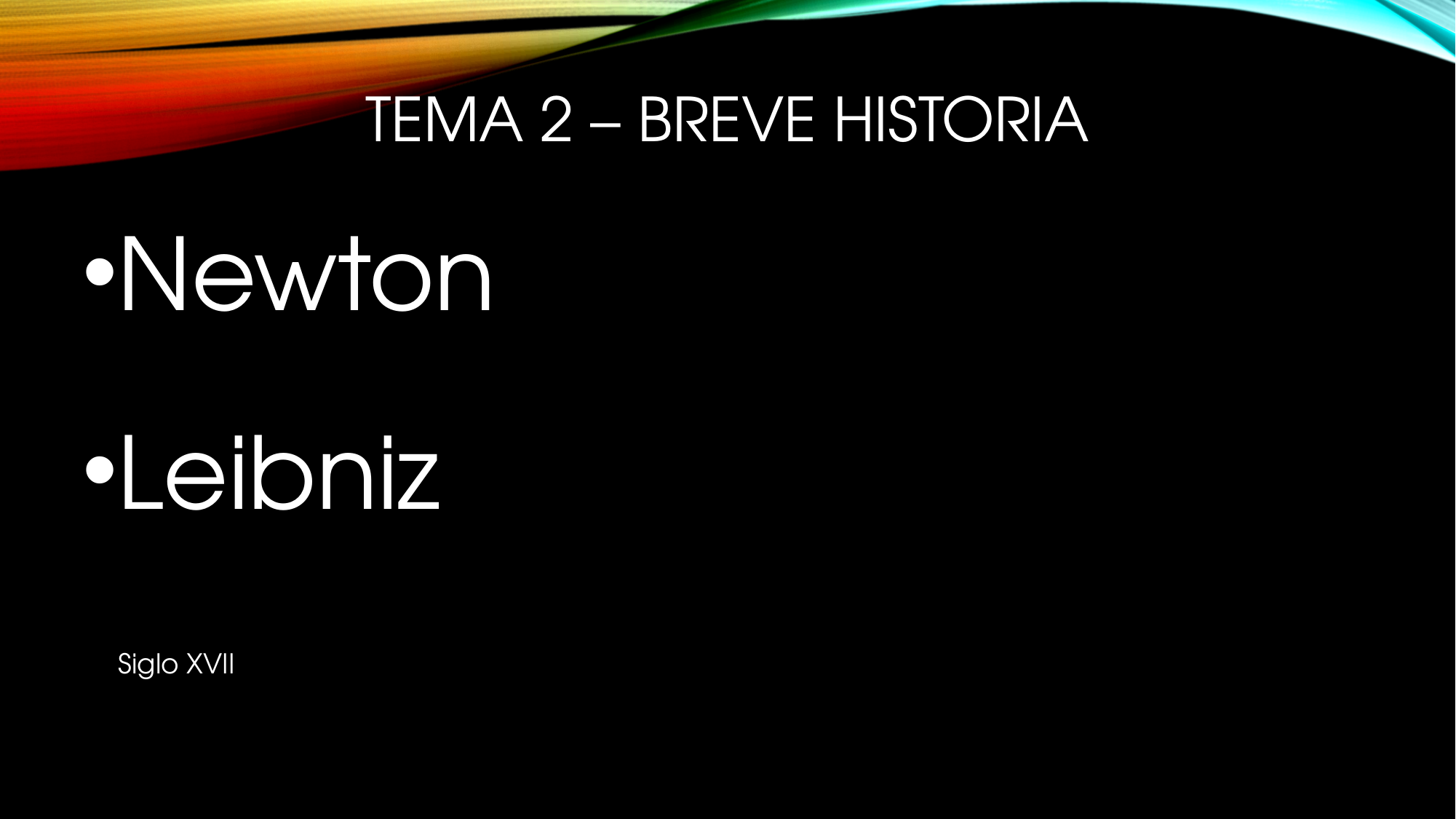

# TEMA 2 – BREVE HISTORIA
Newton

Leibniz
Siglo XVII